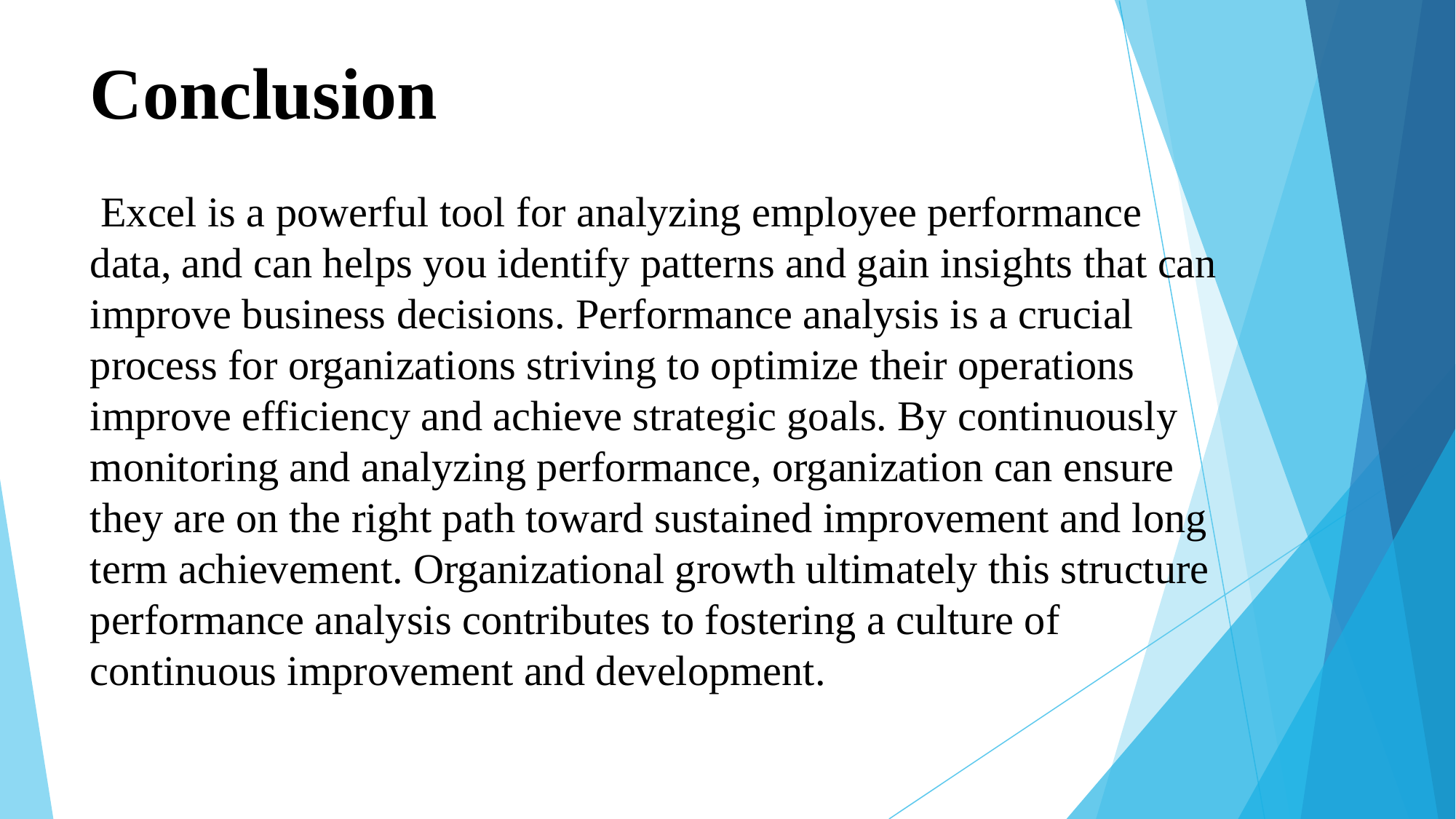

# Conclusion Excel is a powerful tool for analyzing employee performance data, and can helps you identify patterns and gain insights that can improve business decisions. Performance analysis is a crucial process for organizations striving to optimize their operations improve efficiency and achieve strategic goals. By continuously monitoring and analyzing performance, organization can ensure they are on the right path toward sustained improvement and long term achievement. Organizational growth ultimately this structure performance analysis contributes to fostering a culture of continuous improvement and development.